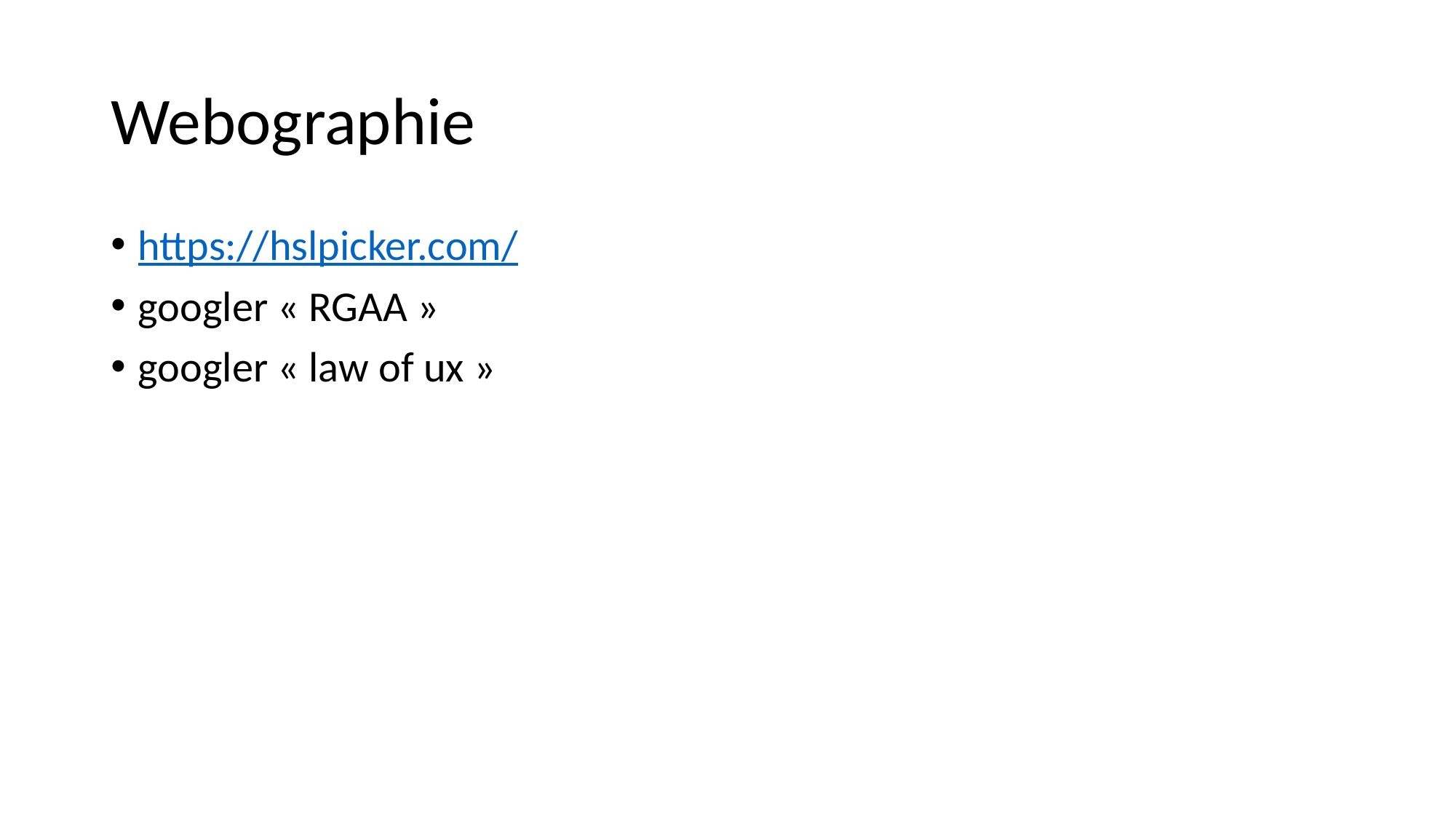

# Webographie
https://hslpicker.com/
googler « RGAA »
googler « law of ux »